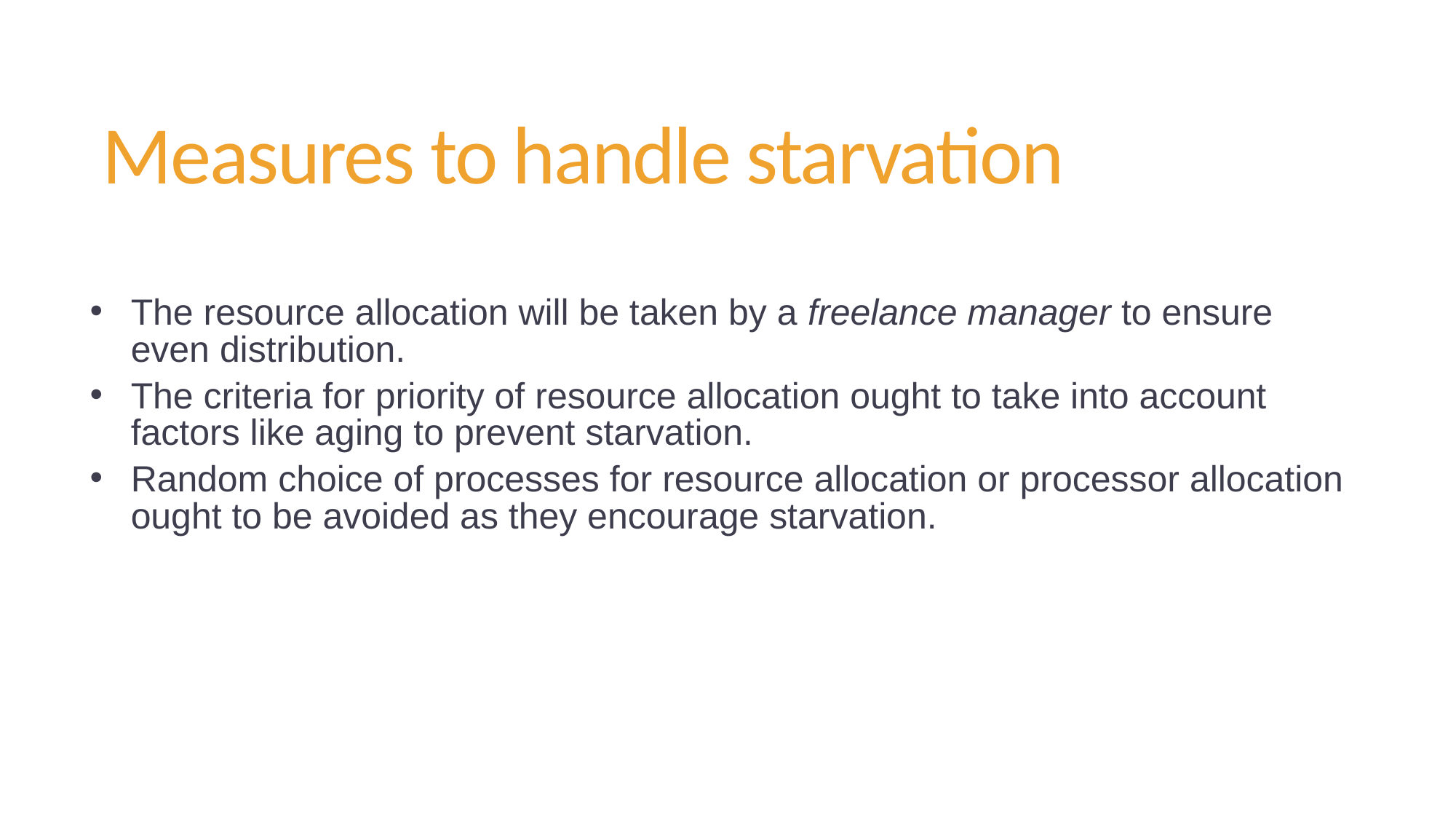

# Measures to handle starvation
The resource allocation will be taken by a freelance manager to ensure even distribution.
The criteria for priority of resource allocation ought to take into account factors like aging to prevent starvation.
Random choice of processes for resource allocation or processor allocation ought to be avoided as they encourage starvation.